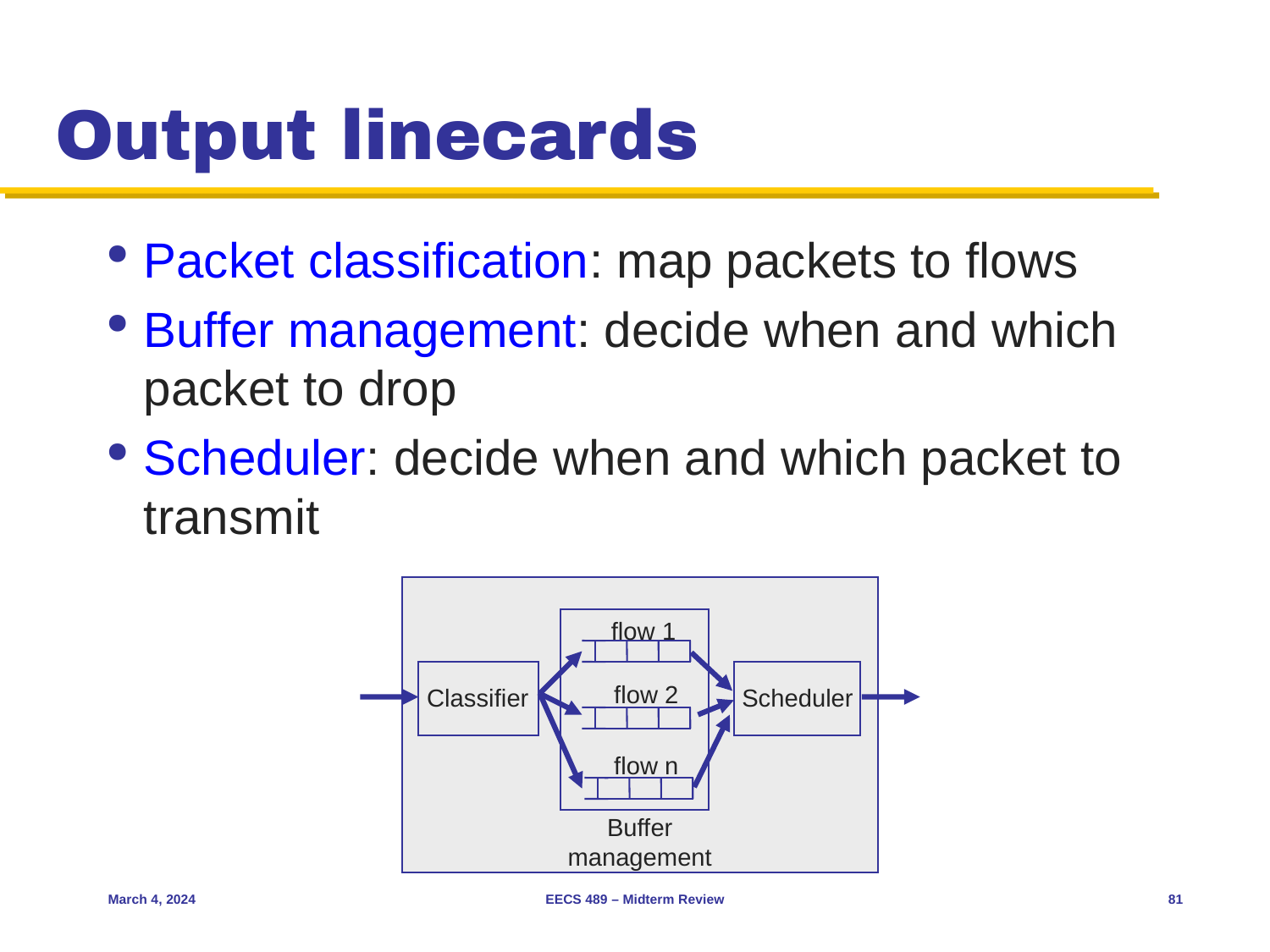

# Output linecards
Packet classification: map packets to flows
Buffer management: decide when and which packet to drop
Scheduler: decide when and which packet to transmit

flow 1

flow 2
Classifier
Scheduler

flow n

Buffer management
March 4, 2024
EECS 489 – Midterm Review
81